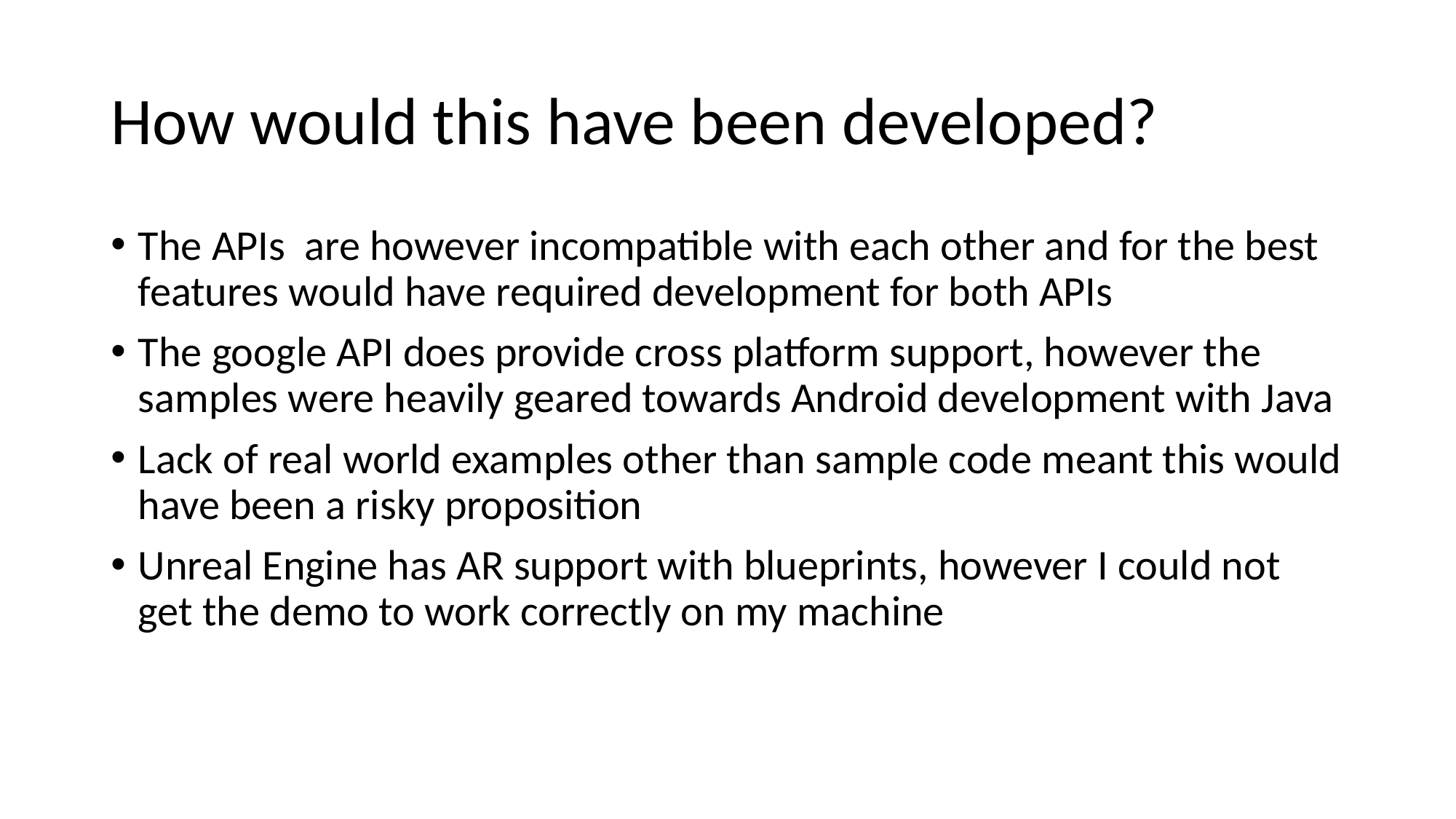

# How would this have been developed?
The APIs  are however incompatible with each other and for the best features would have required development for both APIs
The google API does provide cross platform support, however the samples were heavily geared towards Android development with Java
Lack of real world examples other than sample code meant this would have been a risky proposition
Unreal Engine has AR support with blueprints, however I could not get the demo to work correctly on my machine